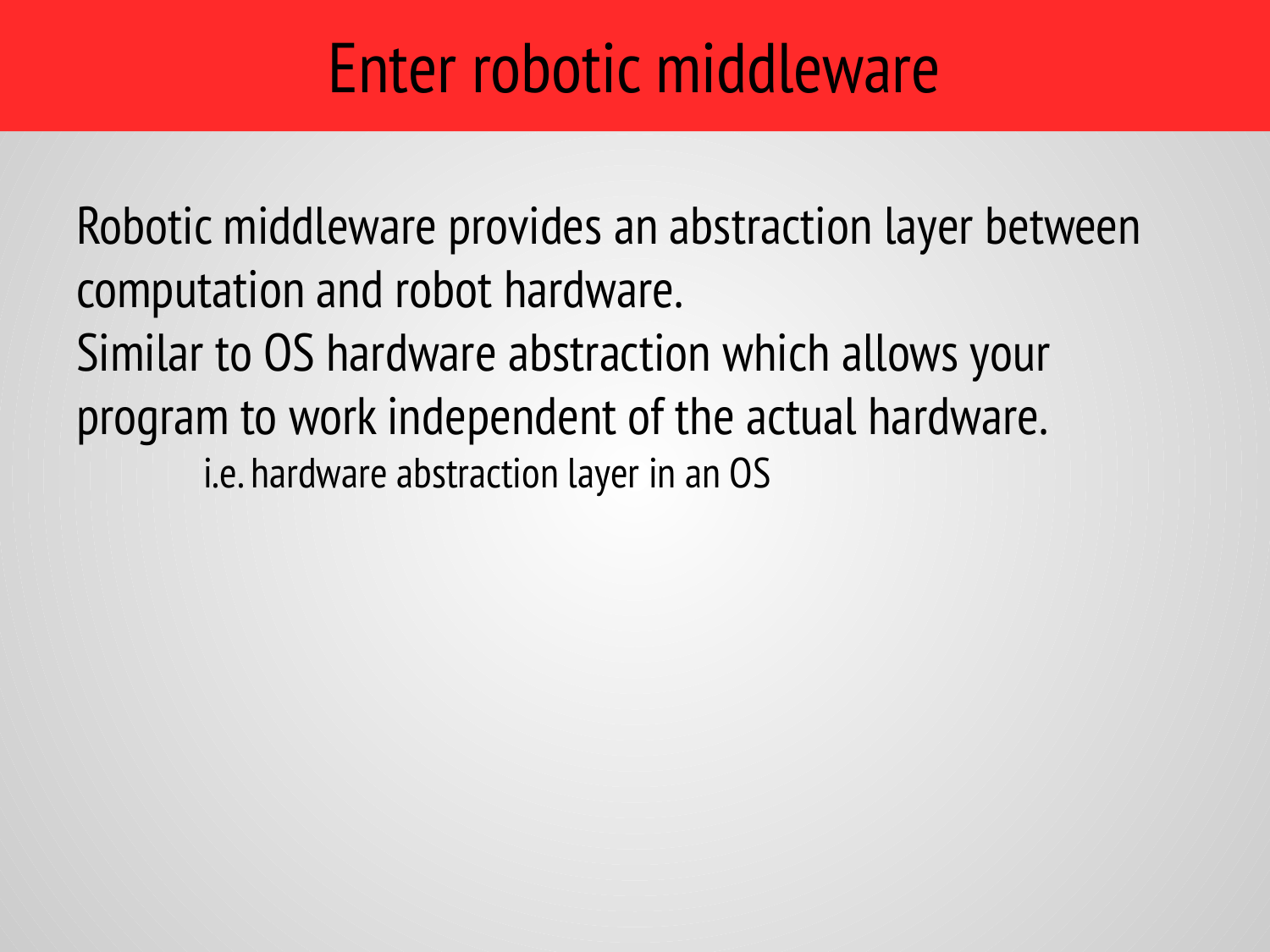

# Enter robotic middleware
Robotic middleware provides an abstraction layer between computation and robot hardware.
Similar to OS hardware abstraction which allows your program to work independent of the actual hardware.
	i.e. hardware abstraction layer in an OS